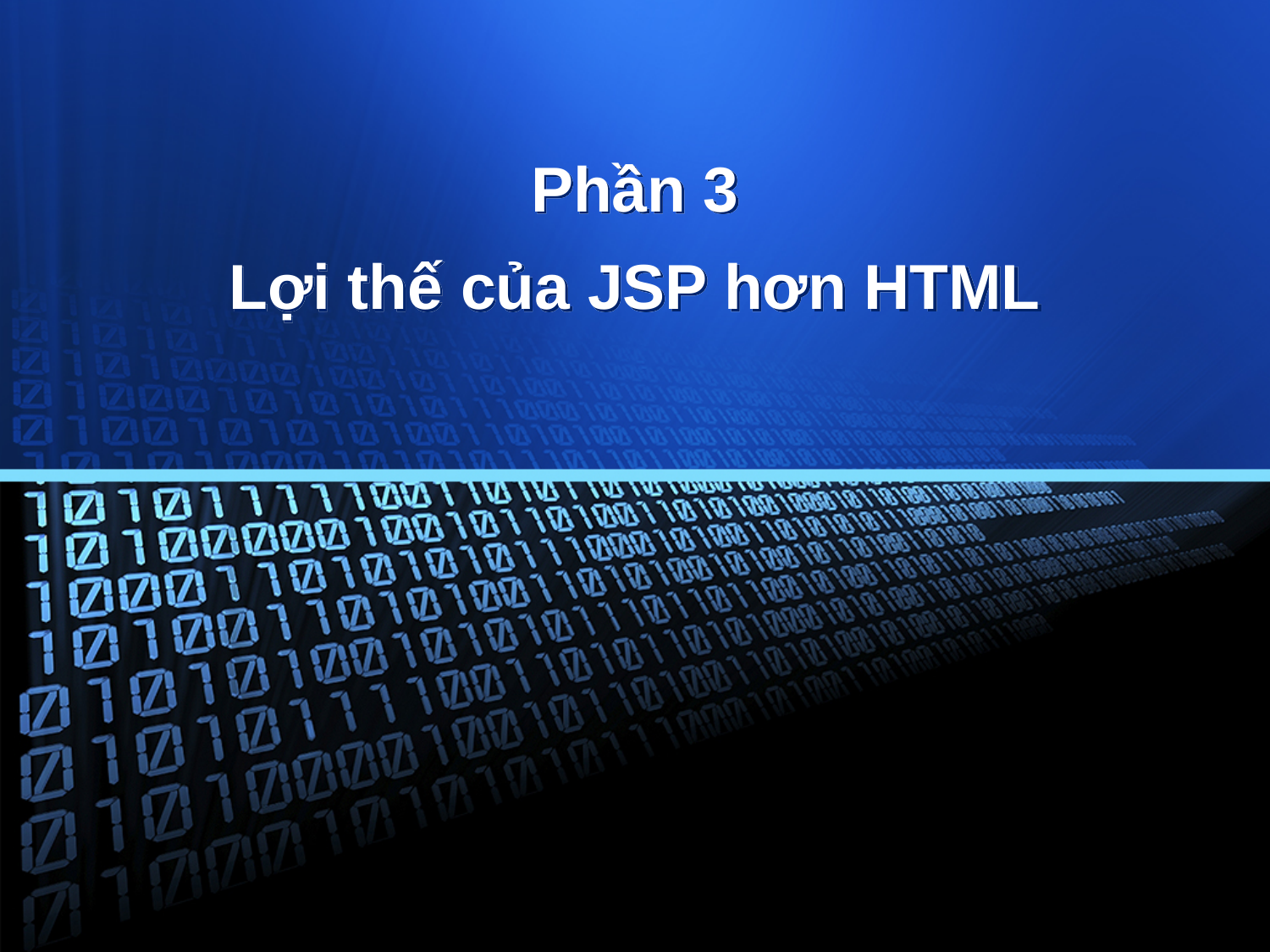

# Phần 3
Lợi thế của JSP hơn HTML